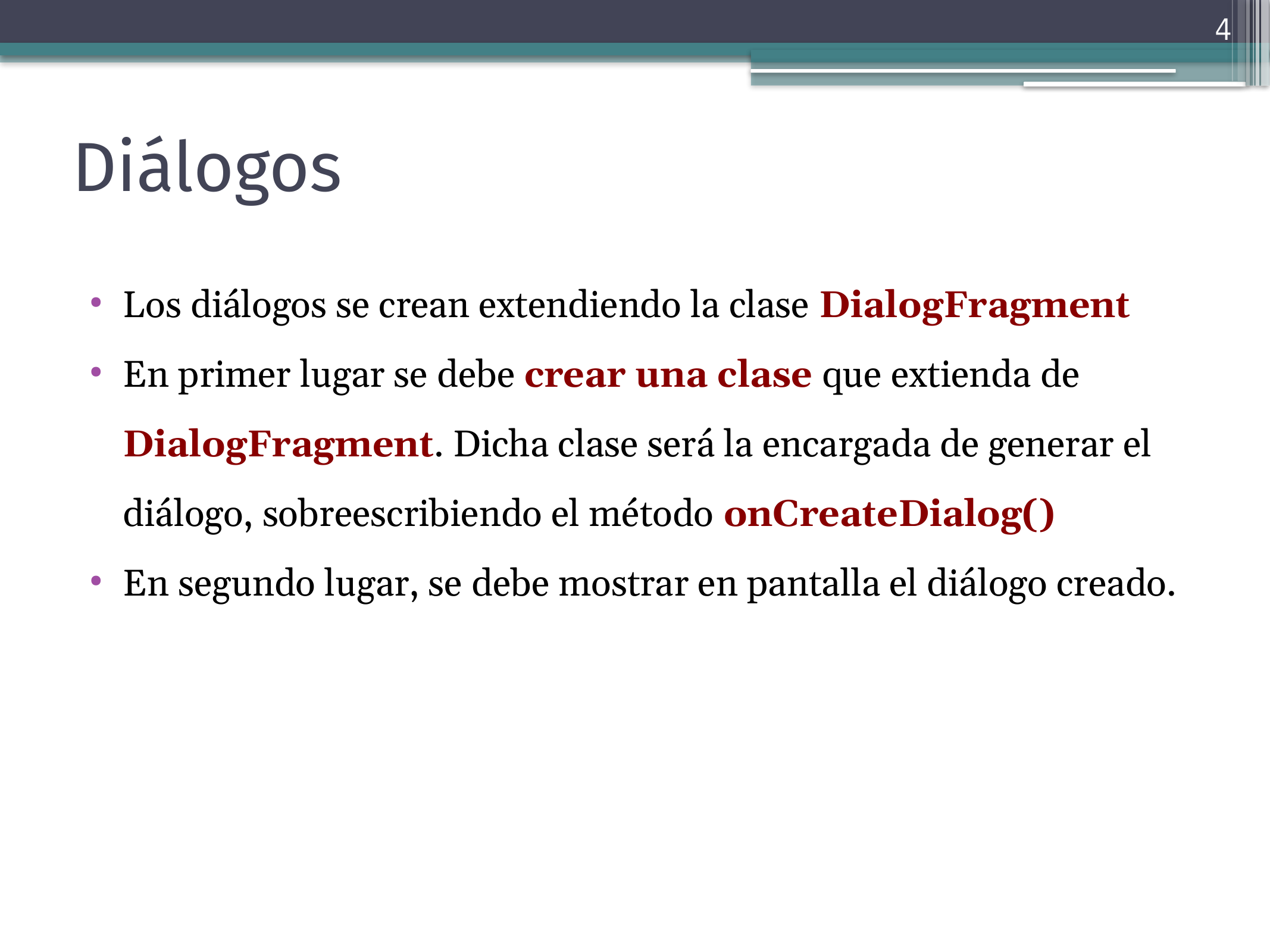

4
Diálogos
Los diálogos se crean extendiendo la clase DialogFragment
En primer lugar se debe crear una clase que extienda de DialogFragment. Dicha clase será la encargada de generar el diálogo, sobreescribiendo el método onCreateDialog()
En segundo lugar, se debe mostrar en pantalla el diálogo creado.